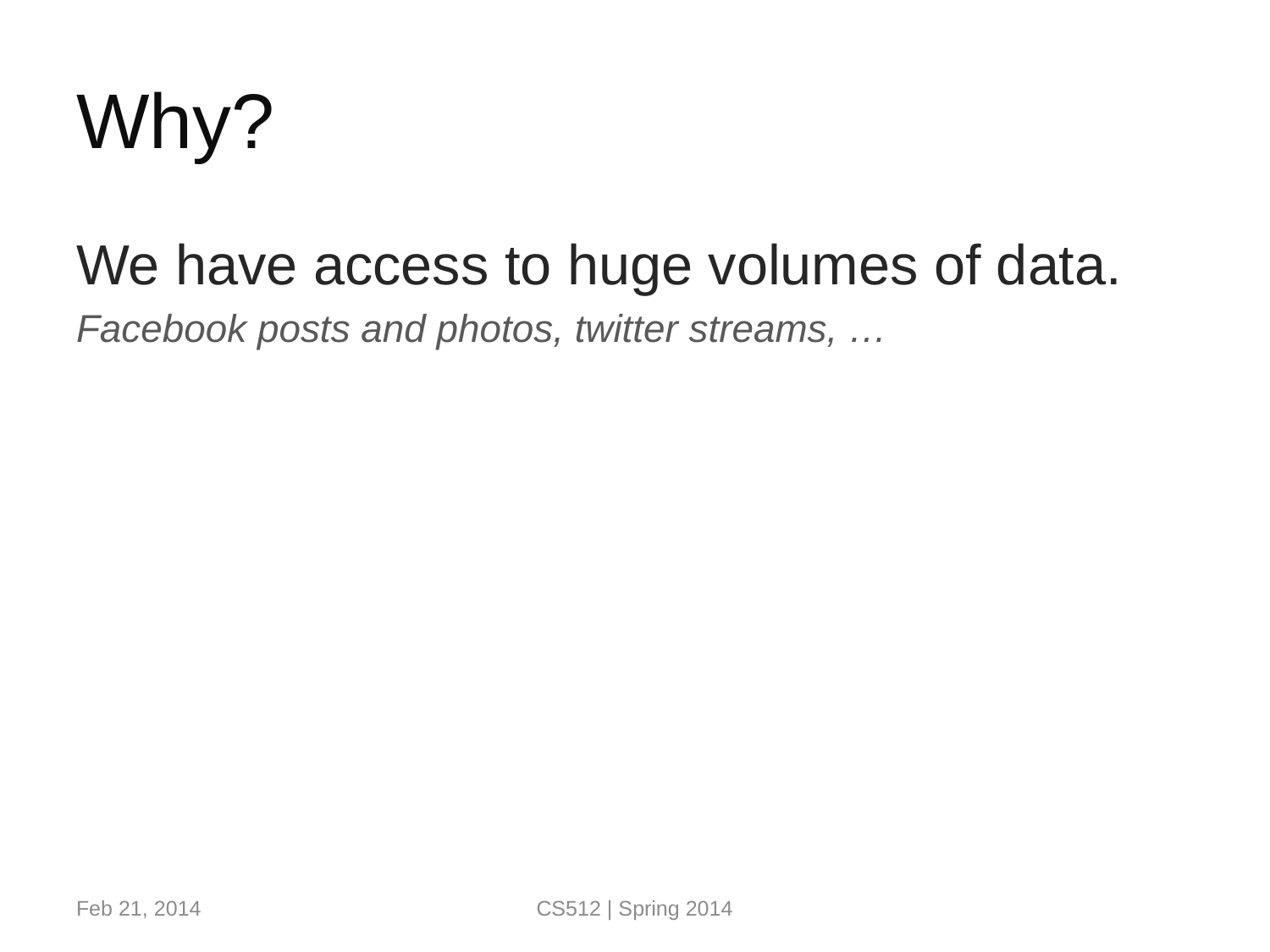

# Why?
We have access to huge volumes of data.
Facebook posts and photos, twitter streams, …

Feb 21, 2014
CS512 | Spring 2014